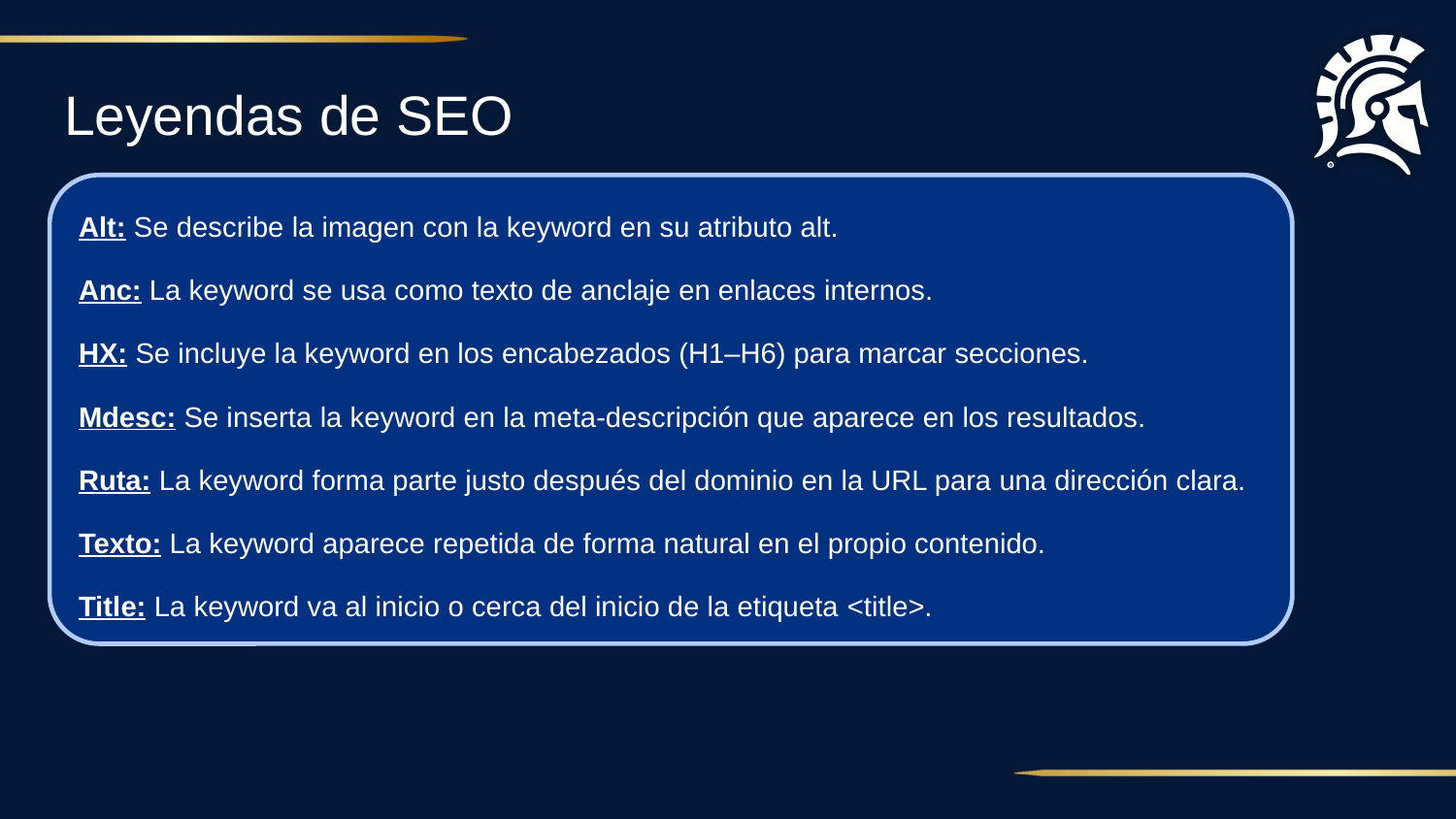

# Leyendas de SEO
Alt: Se describe la imagen con la keyword en su atributo alt.
Anc: La keyword se usa como texto de anclaje en enlaces internos.
HX: Se incluye la keyword en los encabezados (H1–H6) para marcar secciones.
Mdesc: Se inserta la keyword en la meta‑descripción que aparece en los resultados.
Ruta: La keyword forma parte justo después del dominio en la URL para una dirección clara.
Texto: La keyword aparece repetida de forma natural en el propio contenido.
Title: La keyword va al inicio o cerca del inicio de la etiqueta <title>.